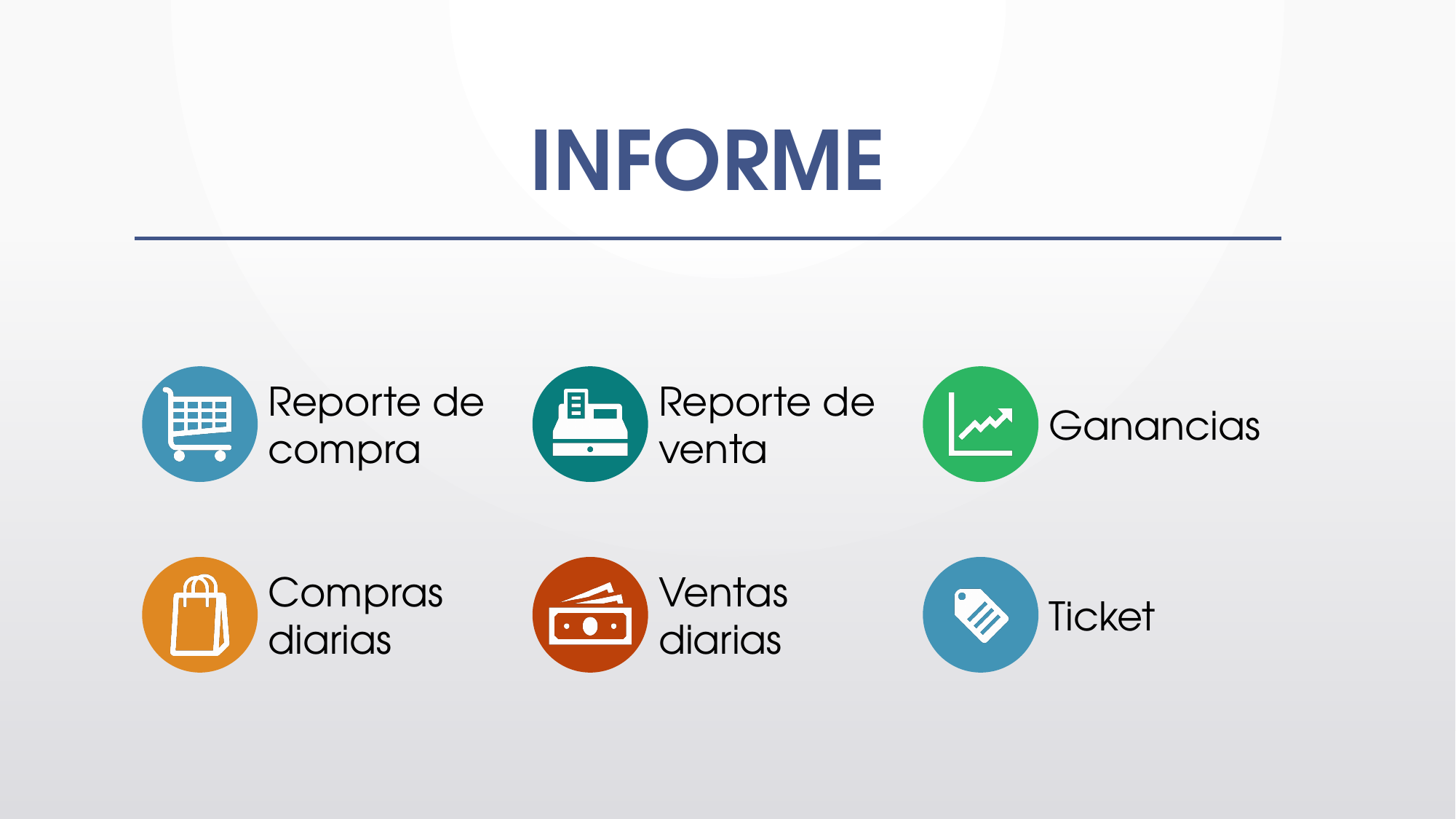

# INFORME

Reporte de compra
Reporte de venta
Ganancias
Compras diarias
Ventas diarias
Ticket